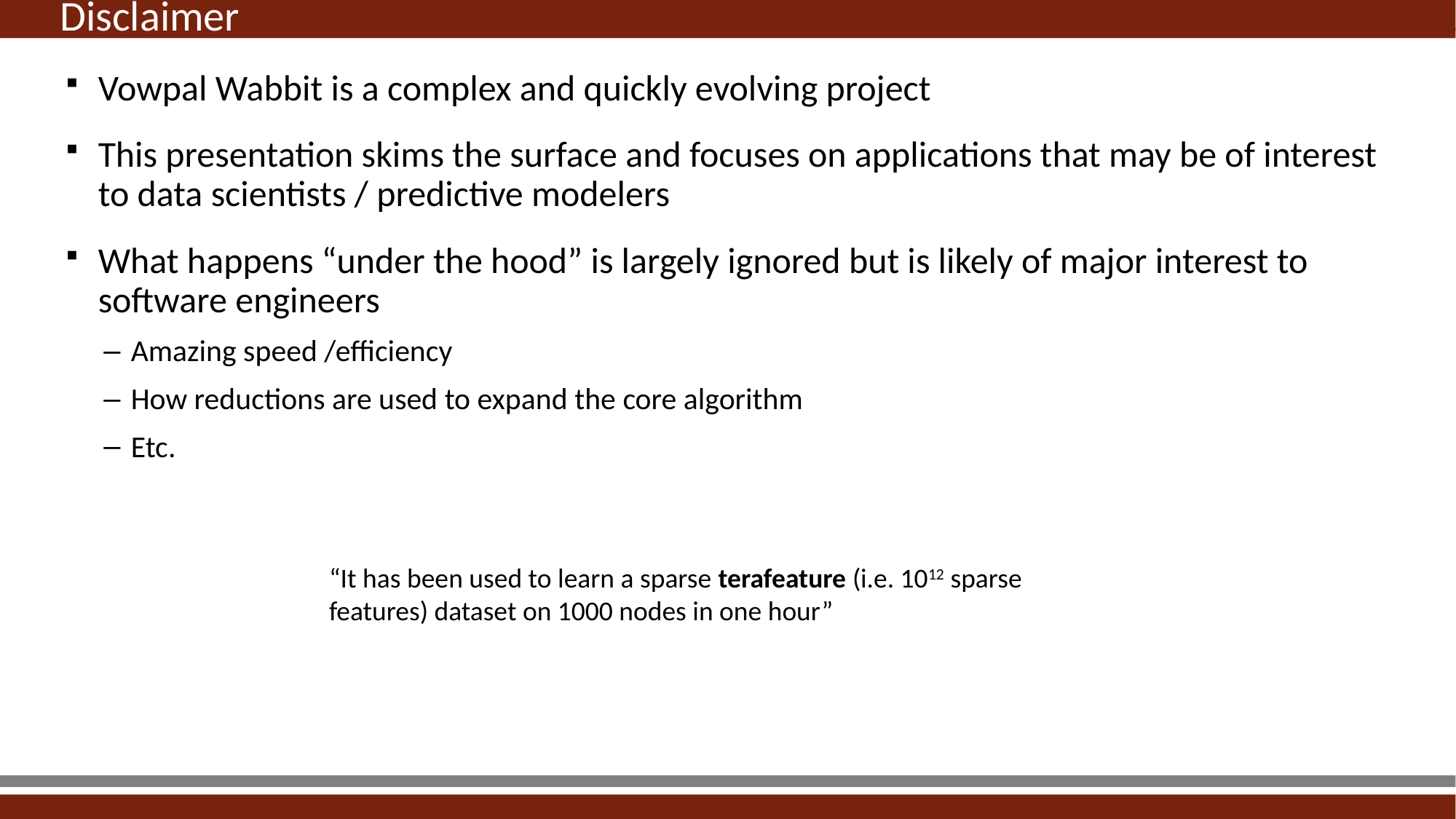

Disclaimer
Vowpal Wabbit is a complex and quickly evolving project
This presentation skims the surface and focuses on applications that may be of interest to data scientists / predictive modelers
What happens “under the hood” is largely ignored but is likely of major interest to software engineers
Amazing speed /efficiency
How reductions are used to expand the core algorithm
Etc.

“It has been used to learn a sparse terafeature (i.e. 1012 sparse features) dataset on 1000 nodes in one hour”